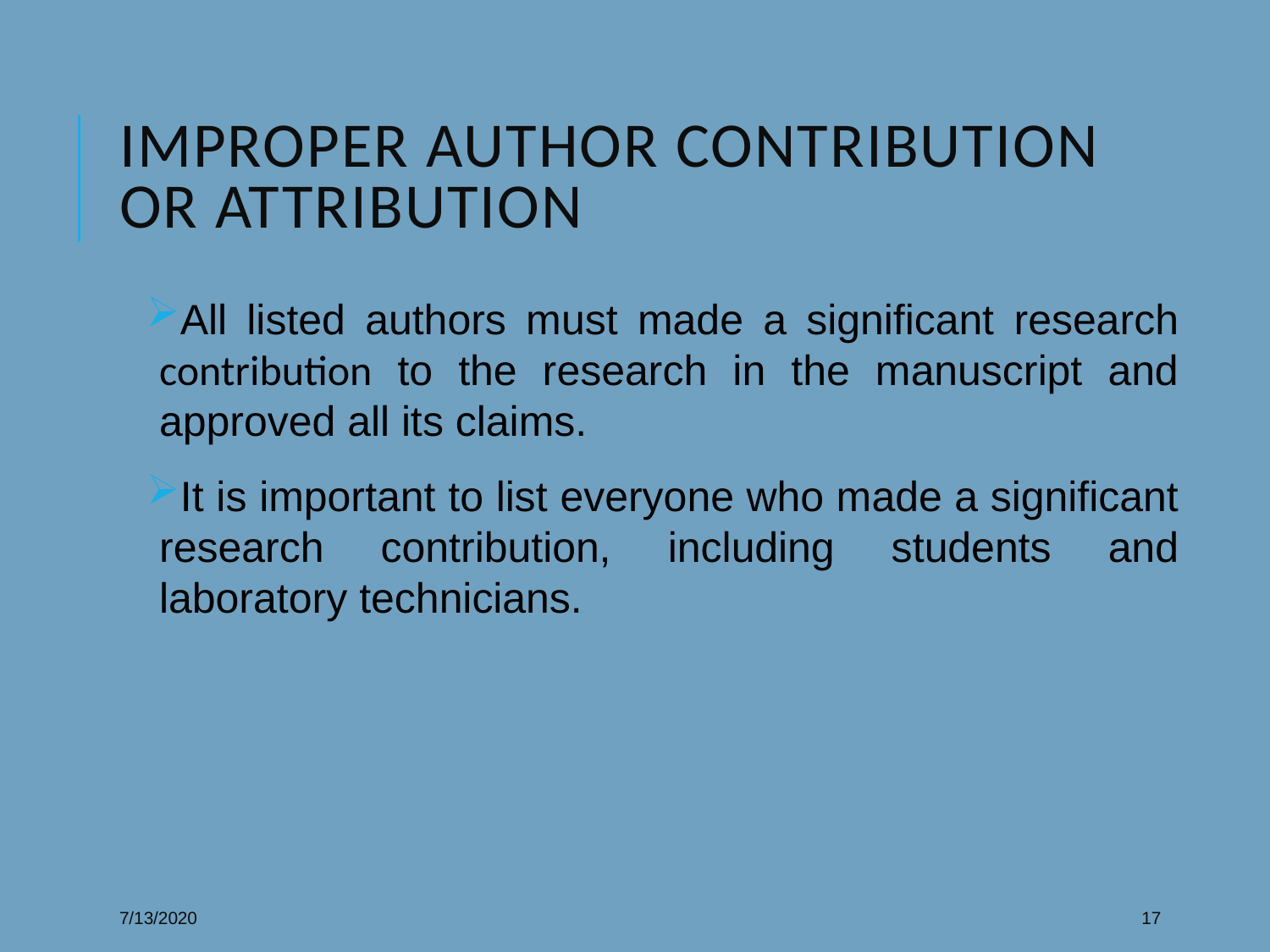

# Improper Author Contribution or Attribution
All listed authors must made a significant research contribution to the research in the manuscript and approved all its claims.
It is important to list everyone who made a significant research contribution, including students and laboratory technicians.
7/13/2020
17